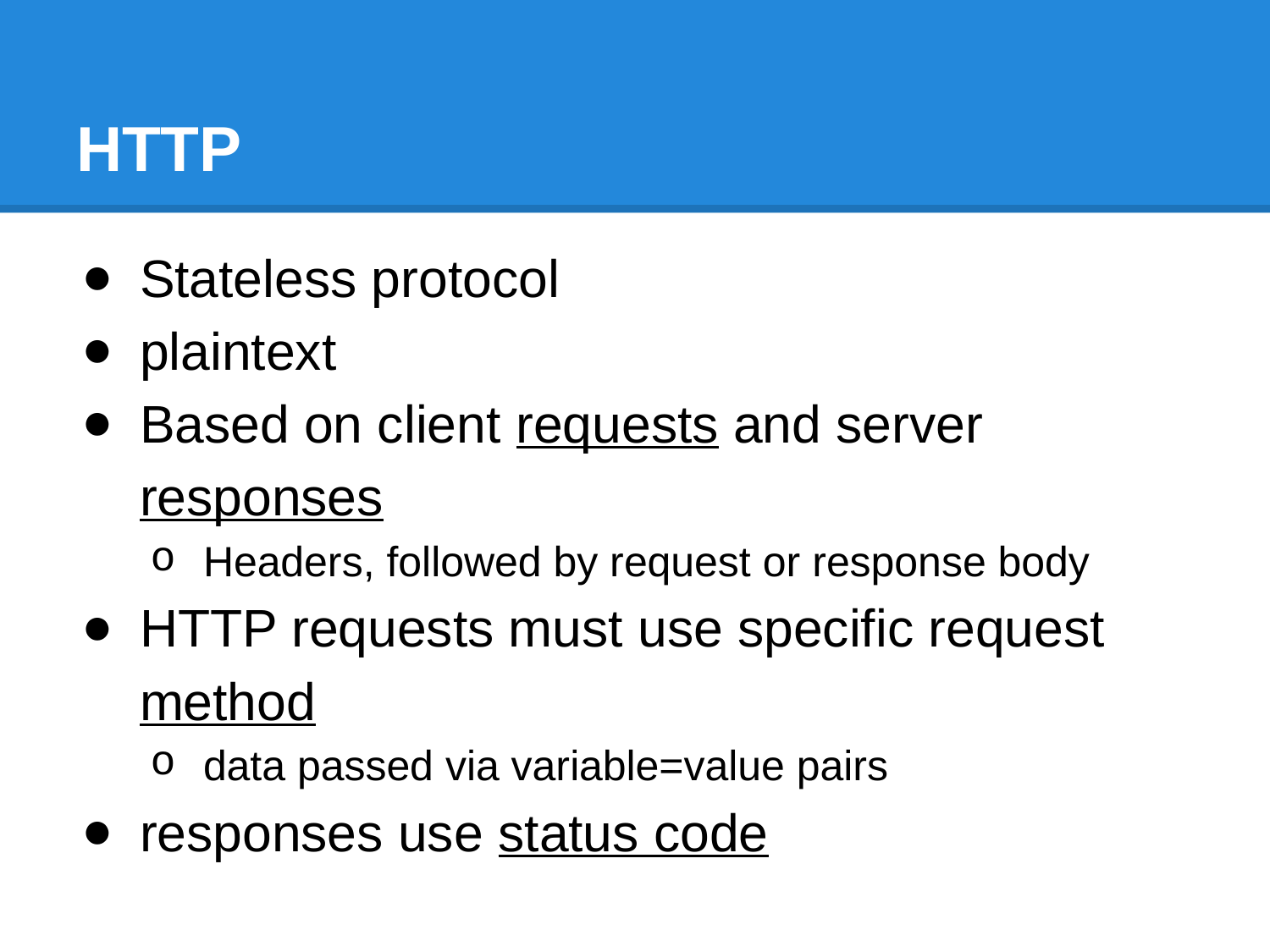

# HTTP
Stateless protocol
plaintext
Based on client requests and server responses
Headers, followed by request or response body
HTTP requests must use specific request method
data passed via variable=value pairs
responses use status code